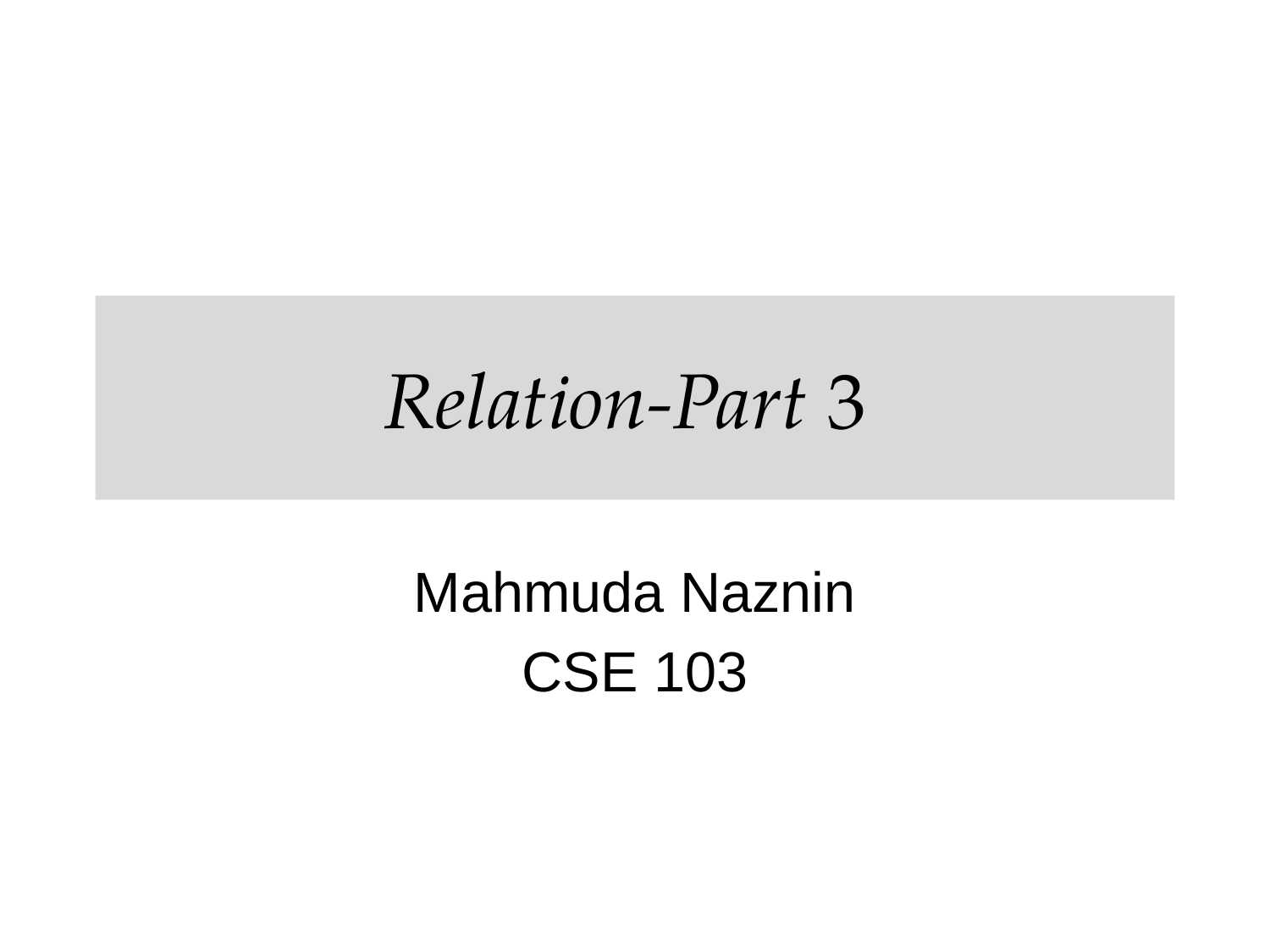

# Relation-Part 3
Mahmuda Naznin
CSE 103